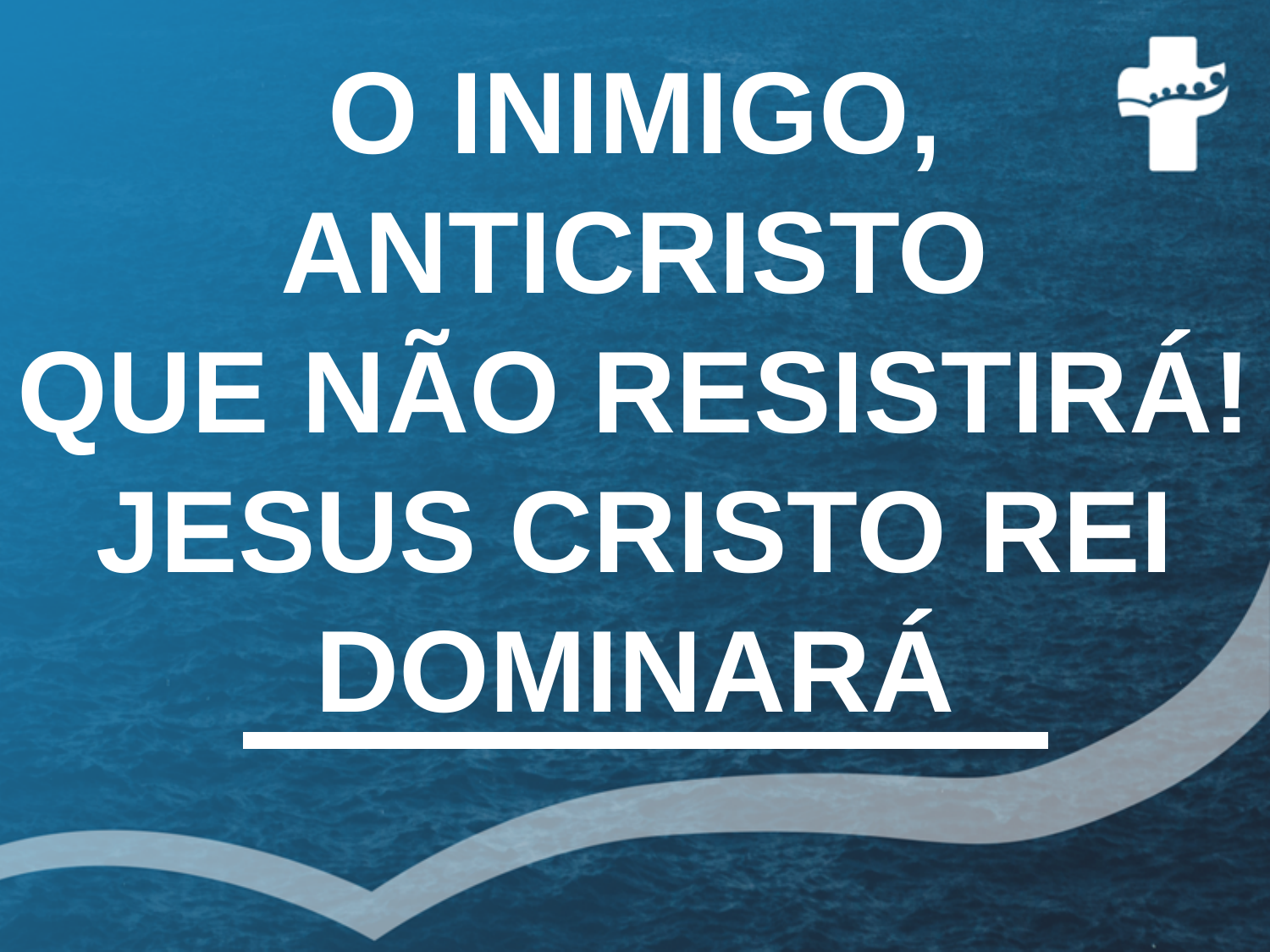

# O INIMIGO, ANTICRISTO QUE NÃO RESISTIRÁ! JESUS CRISTO REI DOMINARÁ